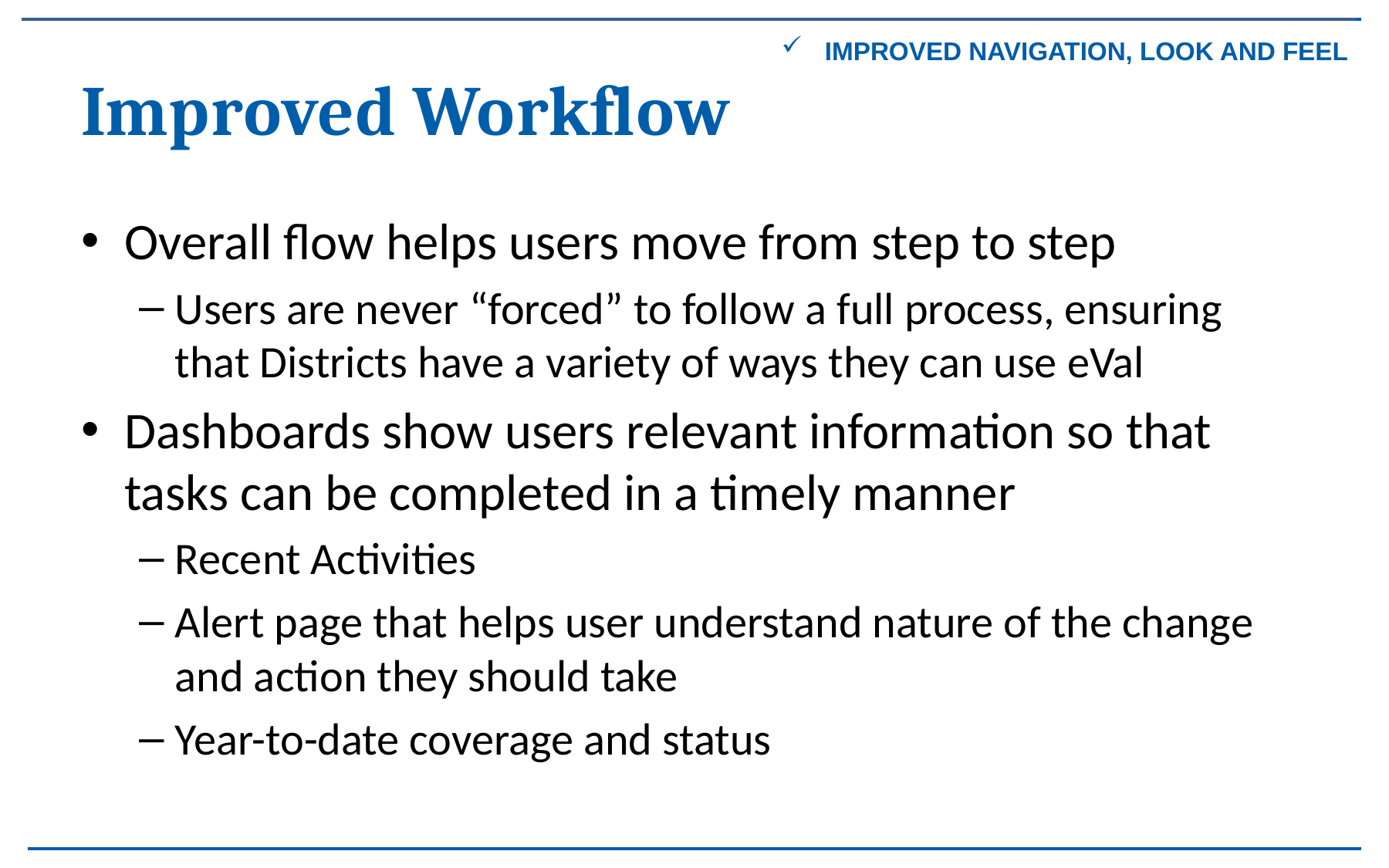

Improved navigation, look and feel
# Improved Workflow
Overall flow helps users move from step to step
Users are never “forced” to follow a full process, ensuring  that Districts have a variety of ways they can use eVal
Dashboards show users relevant information so that tasks can be completed in a timely manner
Recent Activities
Alert page that helps user understand nature of the change and action they should take
Year-to-date coverage and status